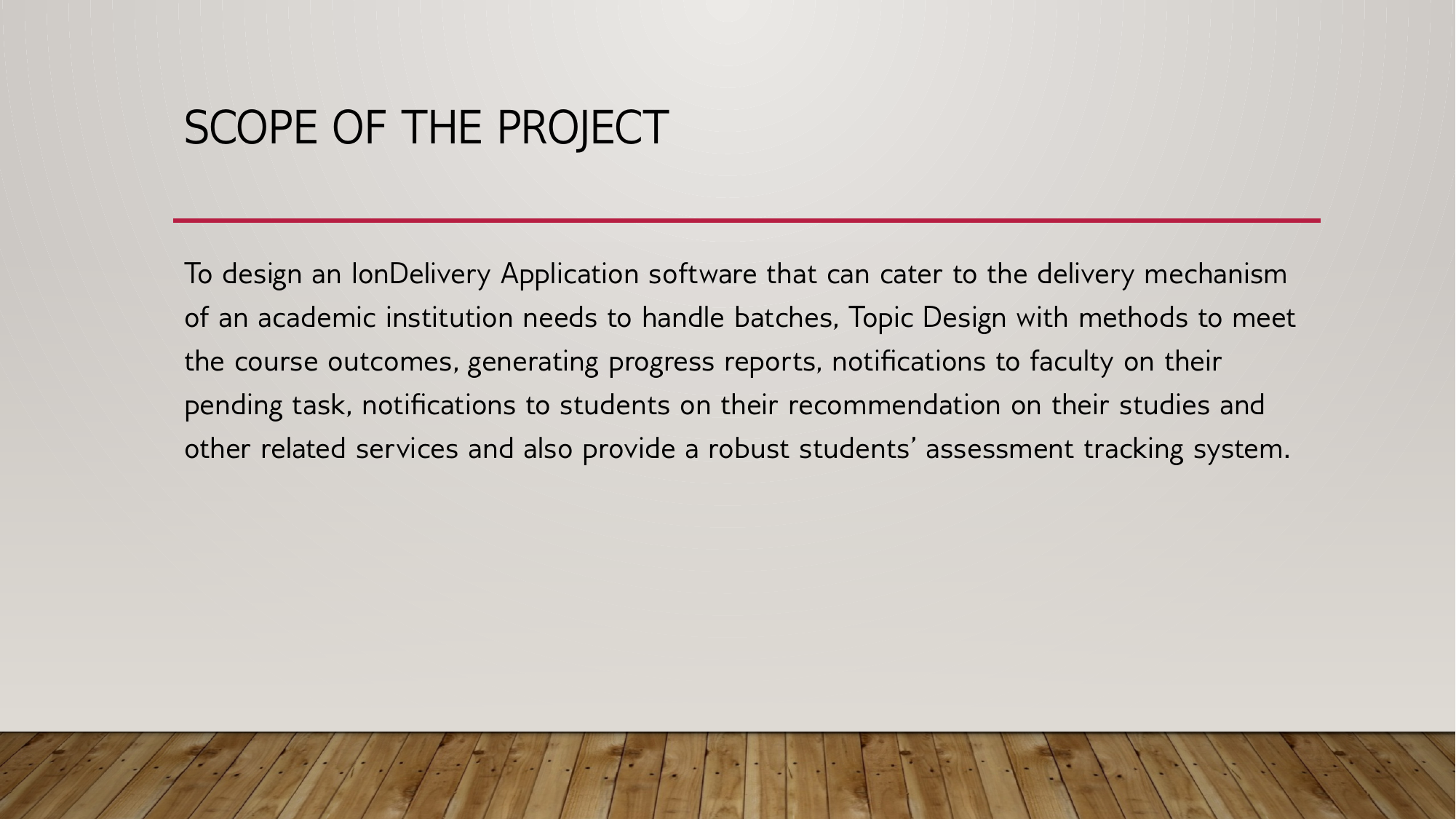

# Scope of the Project
To design an IonDelivery Application software that can cater to the delivery mechanism of an academic institution needs to handle batches, Topic Design with methods to meet the course outcomes, generating progress reports, notifications to faculty on their pending task, notifications to students on their recommendation on their studies and other related services and also provide a robust students’ assessment tracking system.